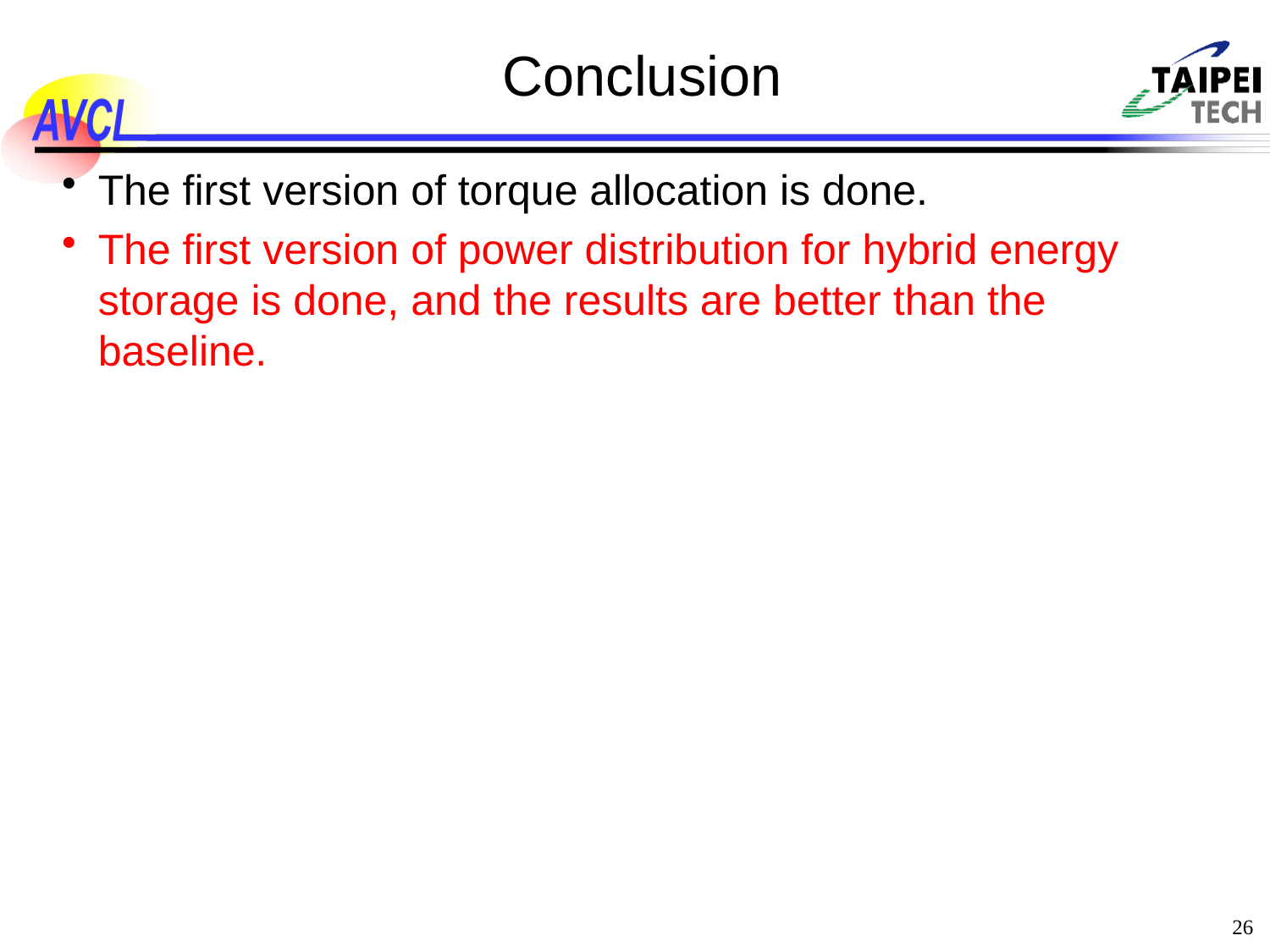

# Conclusion
The first version of torque allocation is done.
The first version of power distribution for hybrid energy storage is done, and the results are better than the baseline.

    26